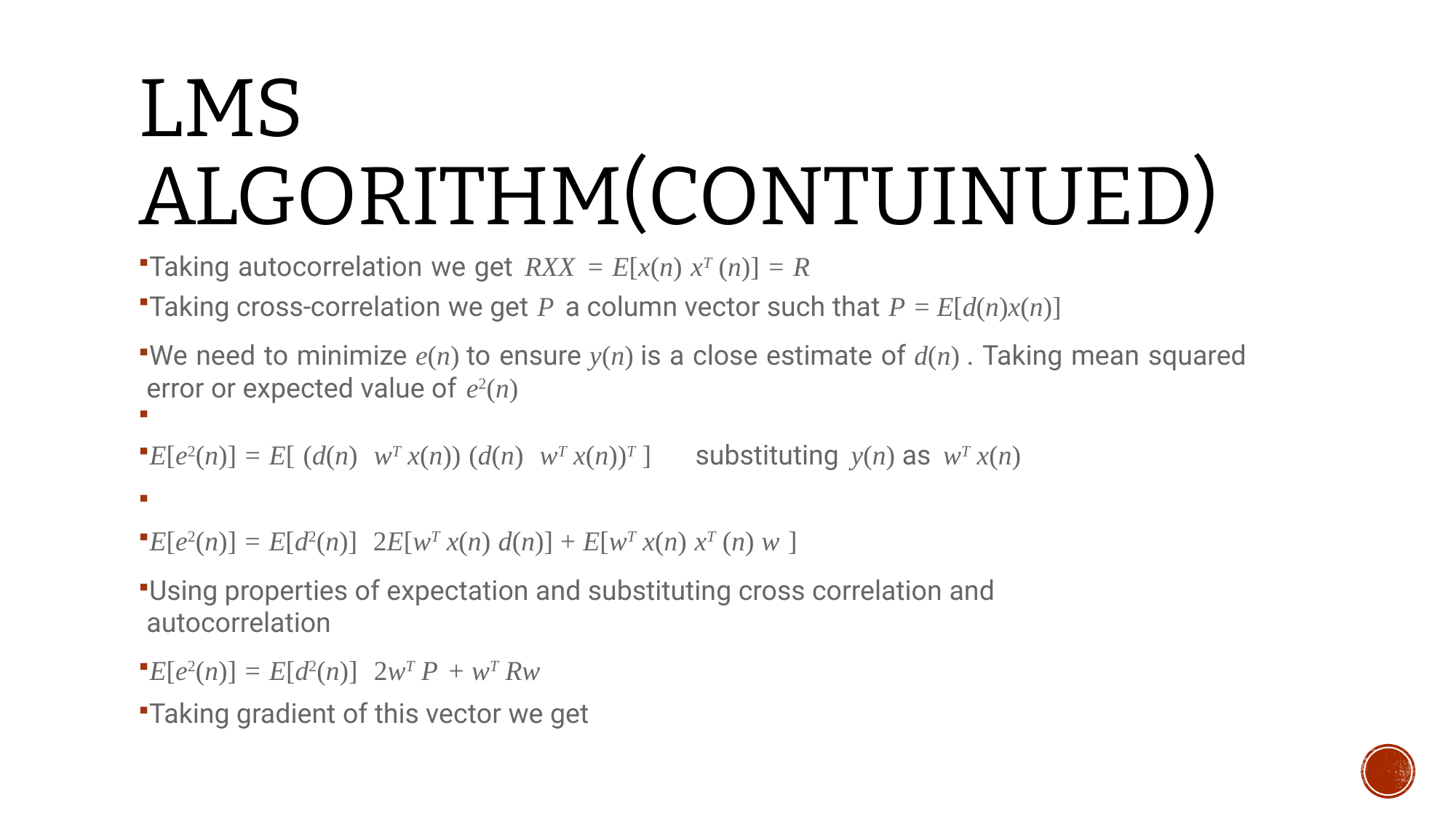

# LMS ALGORITHM(CONTUINUED)
Taking autocorrelation we get RXX = E[x(n) xT (n)] = R
Taking cross-correlation we get P a column vector such that P = E[d(n)x(n)]
We need to minimize e(n) to ensure y(n) is a close estimate of d(n) . Taking mean squared error or expected value of e2(n)

E[e2(n)] = E[ (d(n) ­ wT x(n)) (d(n) ­ wT x(n))T ]	substituting y(n) as wT x(n)

E[e2(n)] = E[d2(n)] ­ 2E[wT x(n) d(n)] + E[wT x(n) xT (n) w ]
Using properties of expectation and substituting cross correlation and autocorrelation
E[e2(n)] = E[d2(n)] ­ 2wT P + wT Rw
Taking gradient of this vector we get